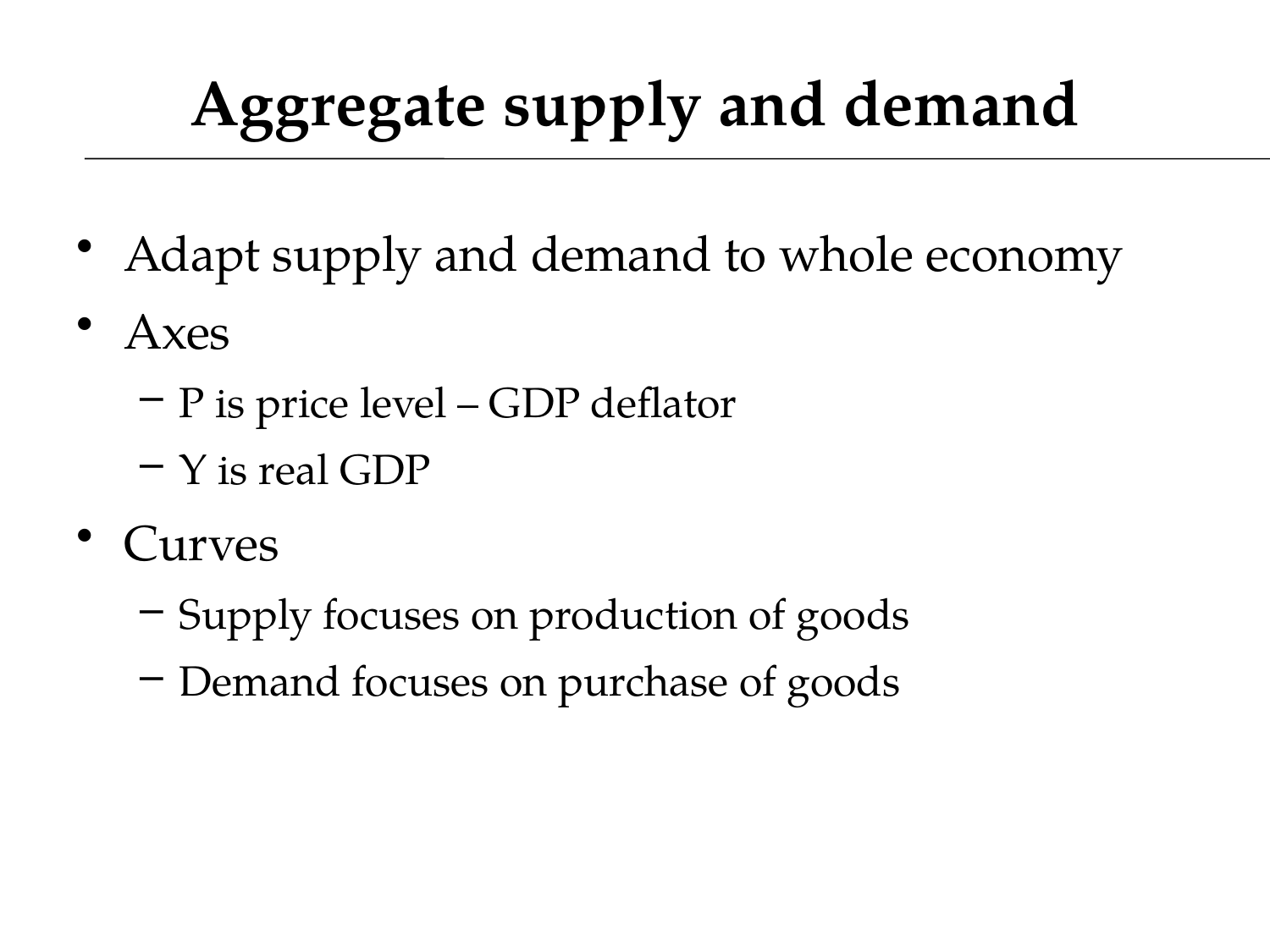

# Aggregate supply and demand
Adapt supply and demand to whole economy
Axes
P is price level – GDP deflator
Y is real GDP
Curves
Supply focuses on production of goods
Demand focuses on purchase of goods